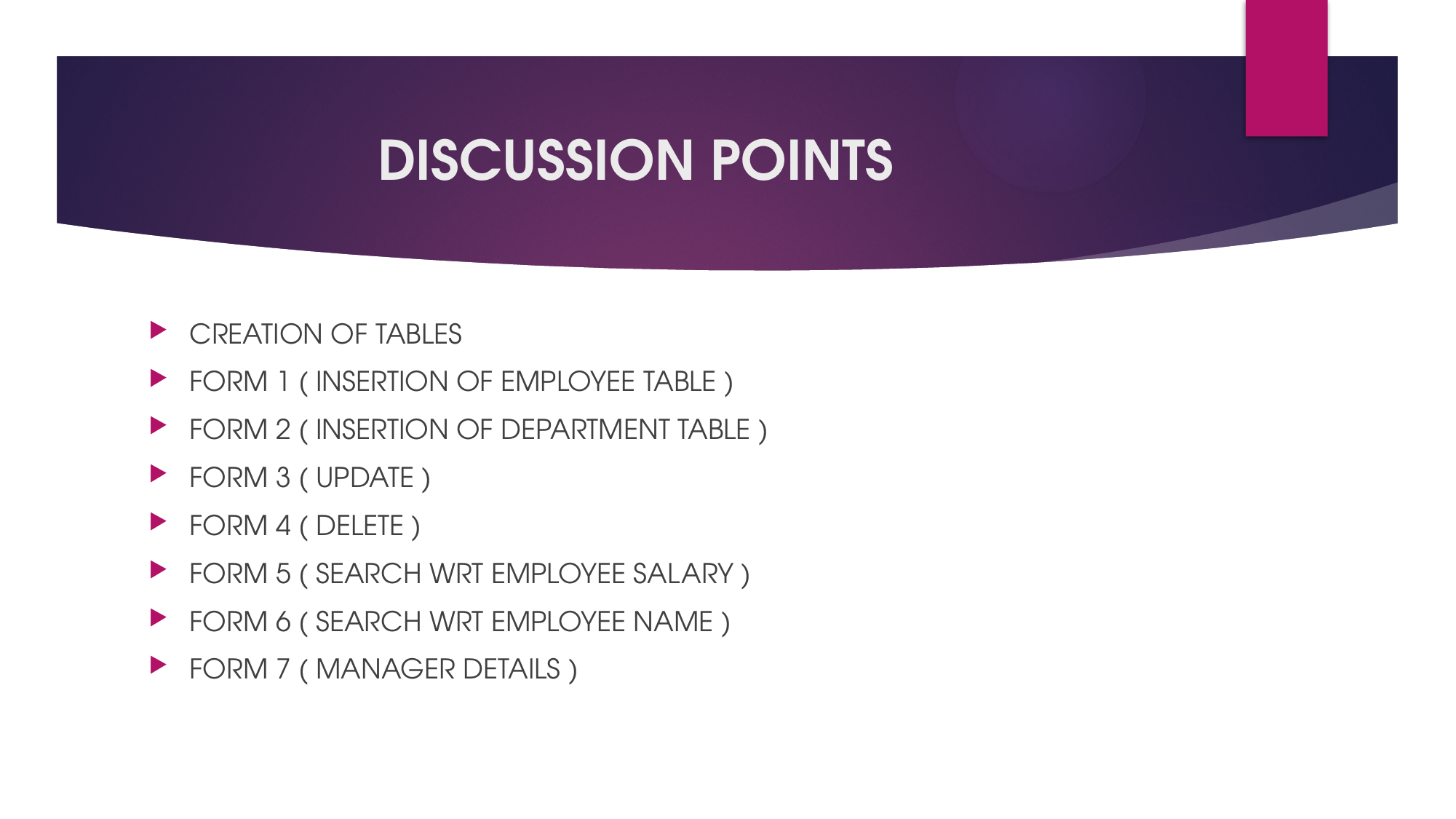

# DISCUSSION POINTS
CREATION OF TABLES
FORM 1 ( INSERTION OF EMPLOYEE TABLE )
FORM 2 ( INSERTION OF DEPARTMENT TABLE )
FORM 3 ( UPDATE )
FORM 4 ( DELETE )
FORM 5 ( SEARCH WRT EMPLOYEE SALARY )
FORM 6 ( SEARCH WRT EMPLOYEE NAME )
FORM 7 ( MANAGER DETAILS )